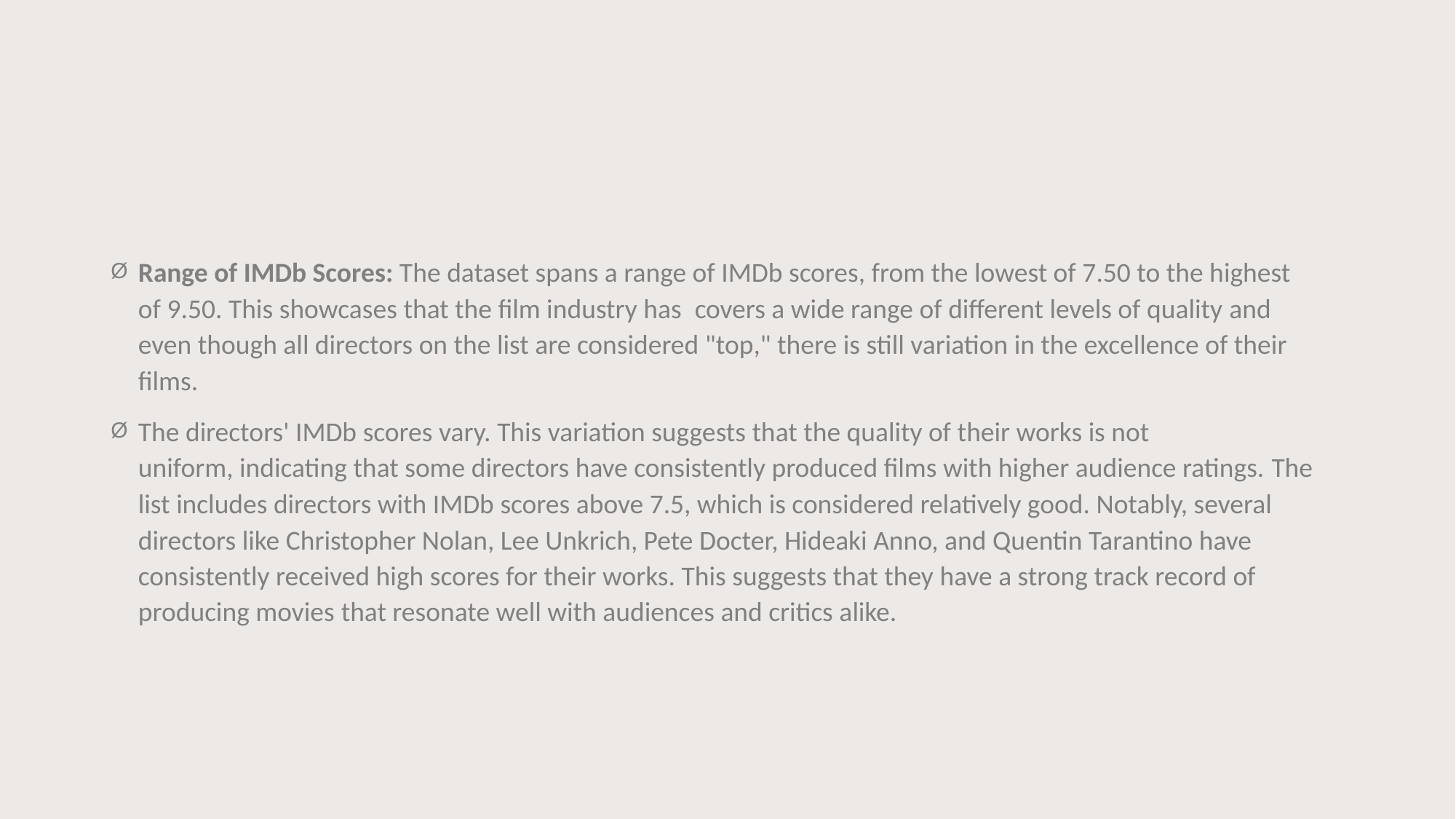

#
Range of IMDb Scores: The dataset spans a range of IMDb scores, from the lowest of 7.50 to the highest of 9.50. This showcases that the film industry has  covers a wide range of different levels of quality and even though all directors on the list are considered "top," there is still variation in the excellence of their films.
The directors' IMDb scores vary. This variation suggests that the quality of their works is not uniform, indicating that some directors have consistently produced films with higher audience ratings. The list includes directors with IMDb scores above 7.5, which is considered relatively good. Notably, several directors like Christopher Nolan, Lee Unkrich, Pete Docter, Hideaki Anno, and Quentin Tarantino have consistently received high scores for their works. This suggests that they have a strong track record of producing movies that resonate well with audiences and critics alike.